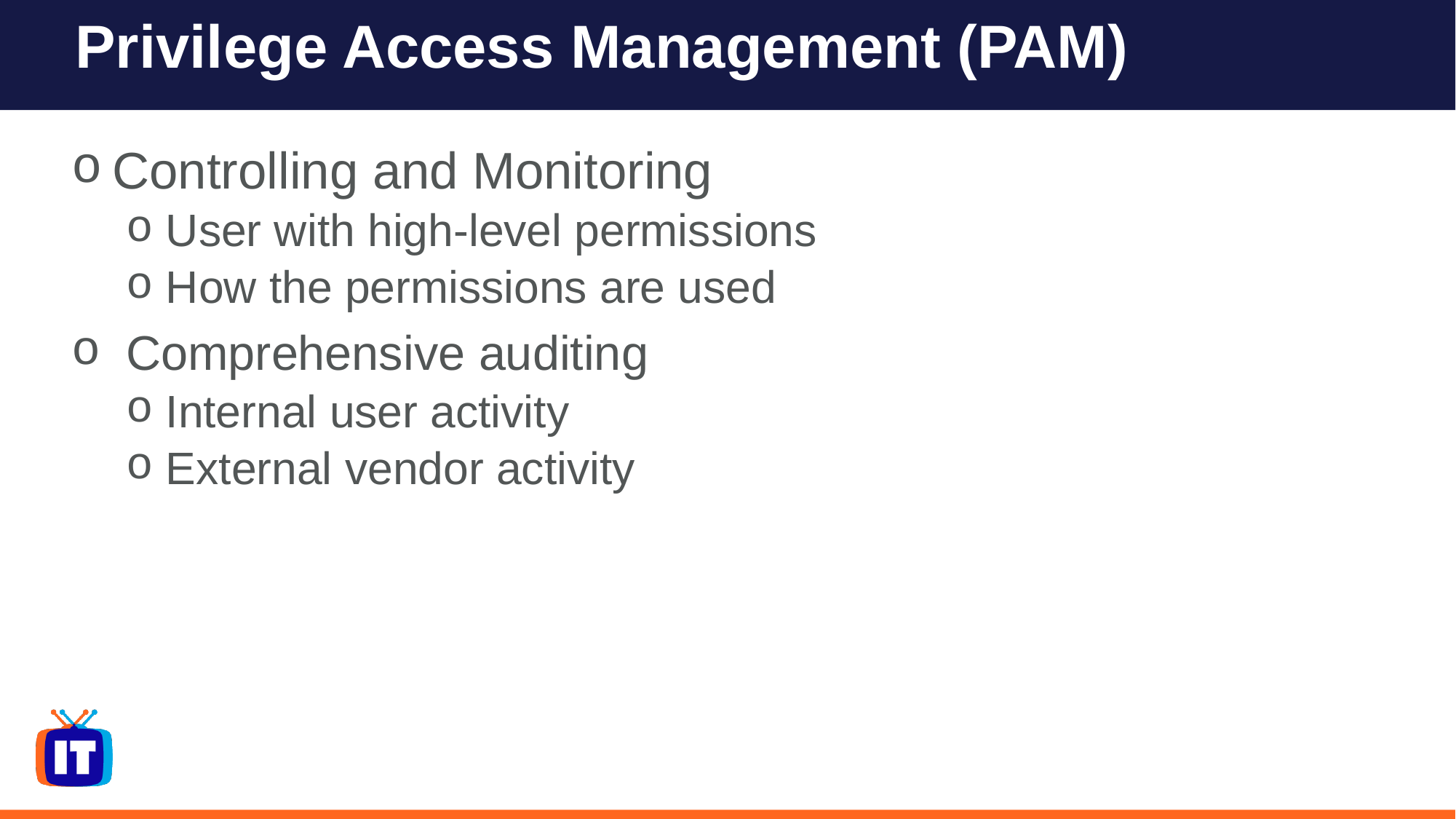

# Privilege Access Management (PAM)
Controlling and Monitoring
 User with high-level permissions
 How the permissions are used
 Comprehensive auditing
 Internal user activity
 External vendor activity